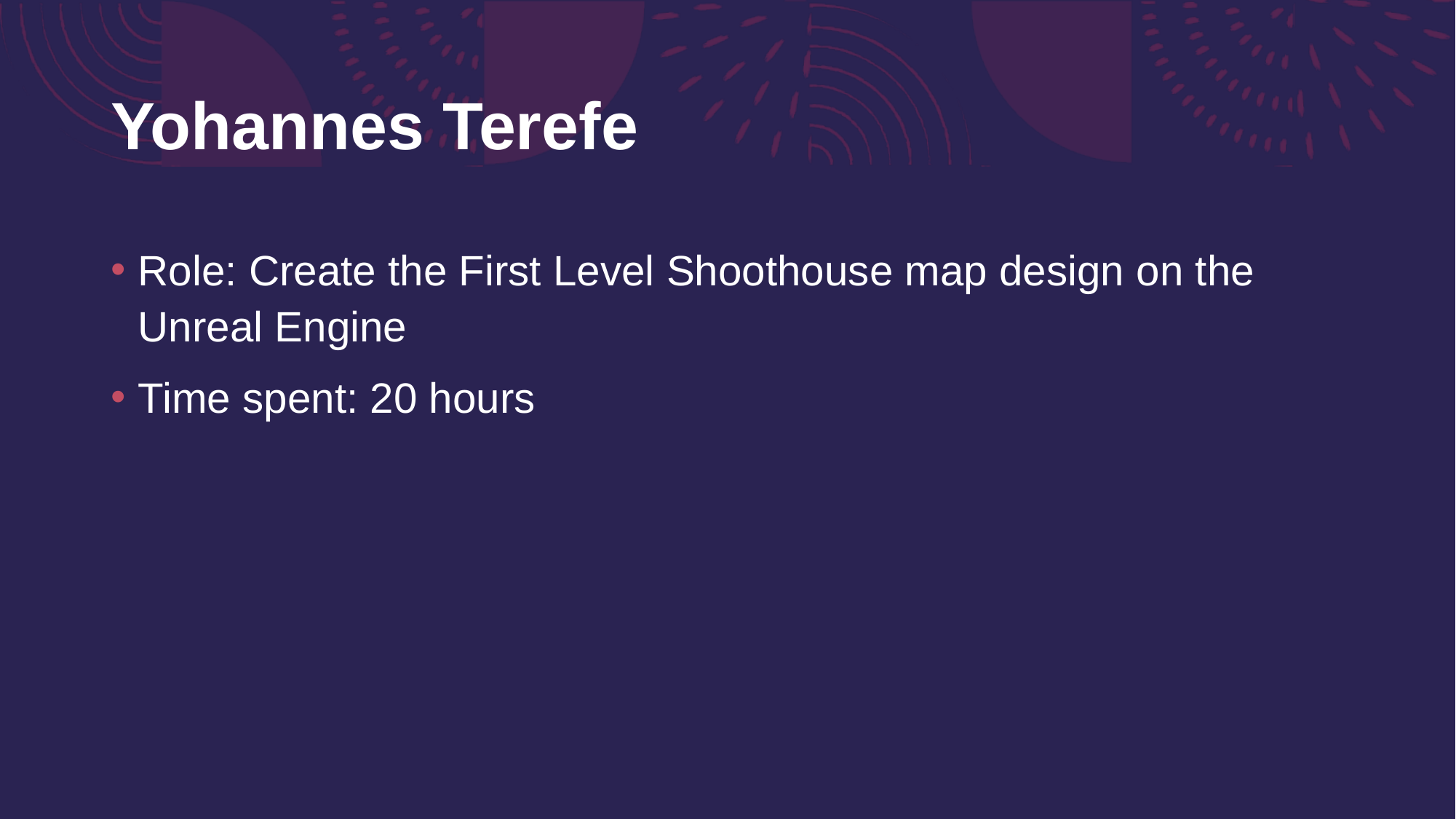

# Yohannes Terefe
Role: Create the First Level Shoothouse map design on the Unreal Engine
Time spent: 20 hours